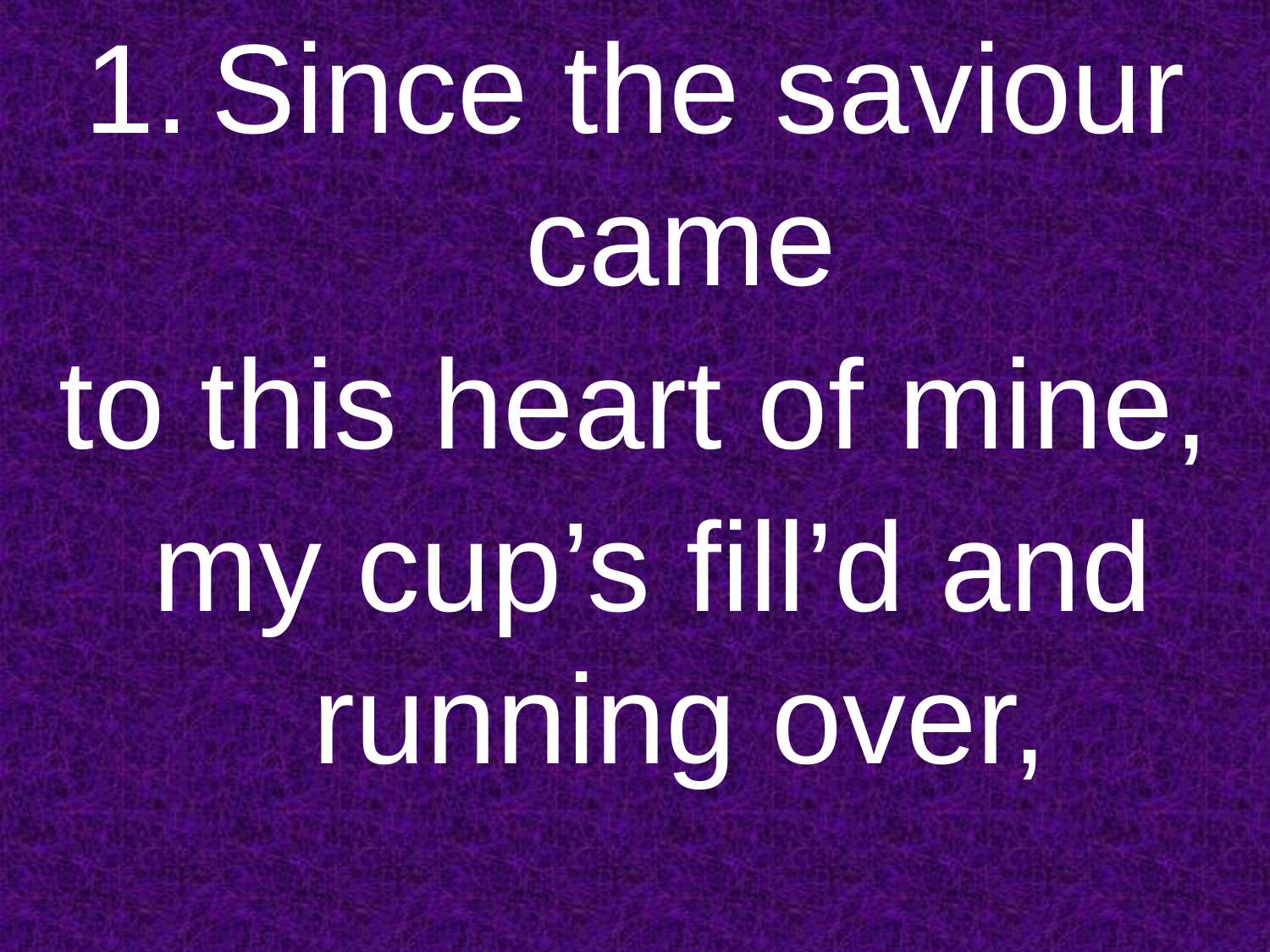

Since the saviour came
to this heart of mine,
 my cup’s fill’d and running over,